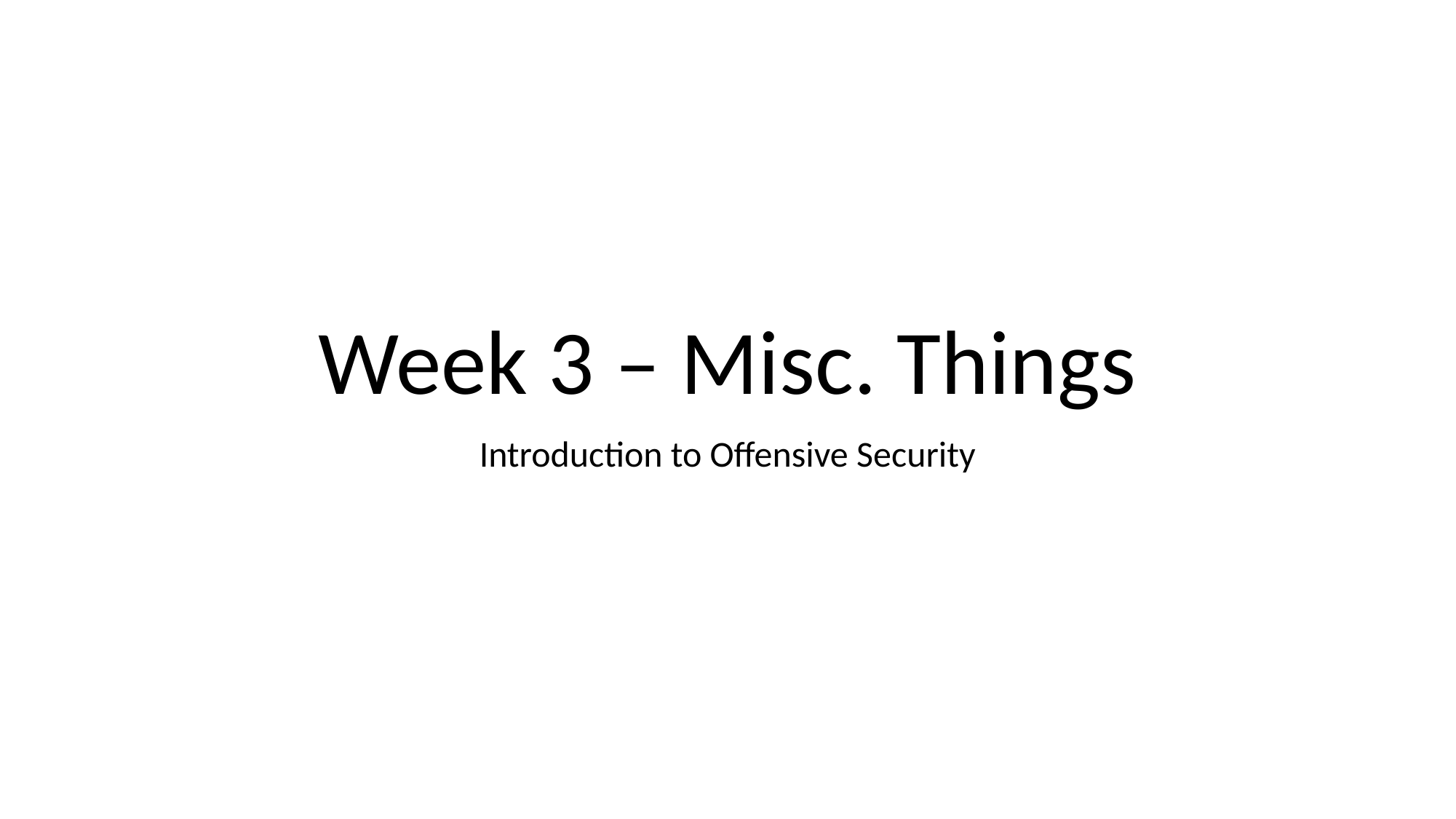

# Week 3 – Misc. Things
Introduction to Offensive Security